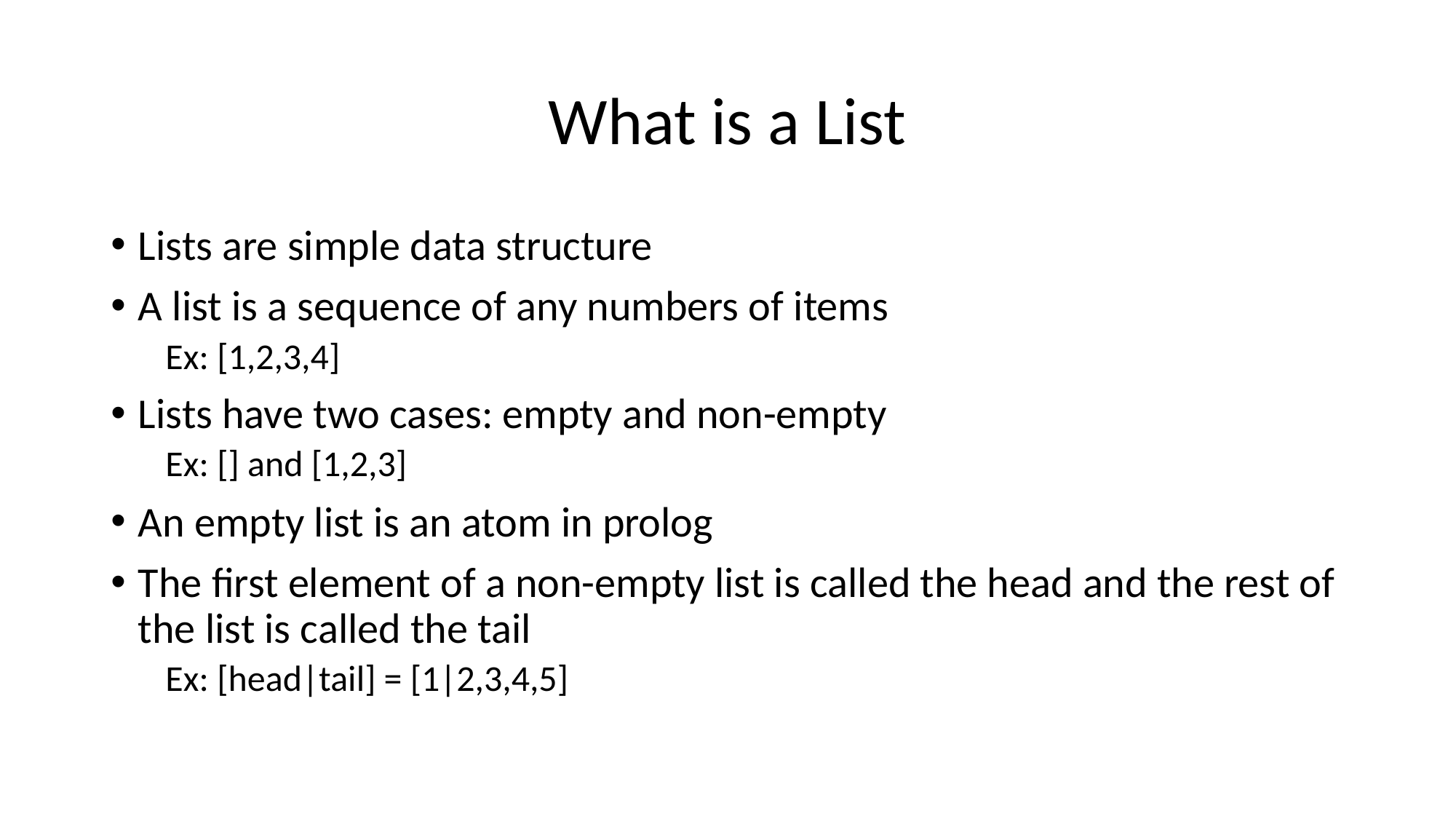

# What is a List
Lists are simple data structure
A list is a sequence of any numbers of items
Ex: [1,2,3,4]
Lists have two cases: empty and non-empty
Ex: [] and [1,2,3]
An empty list is an atom in prolog
The first element of a non-empty list is called the head and the rest of the list is called the tail
Ex: [head|tail] = [1|2,3,4,5]